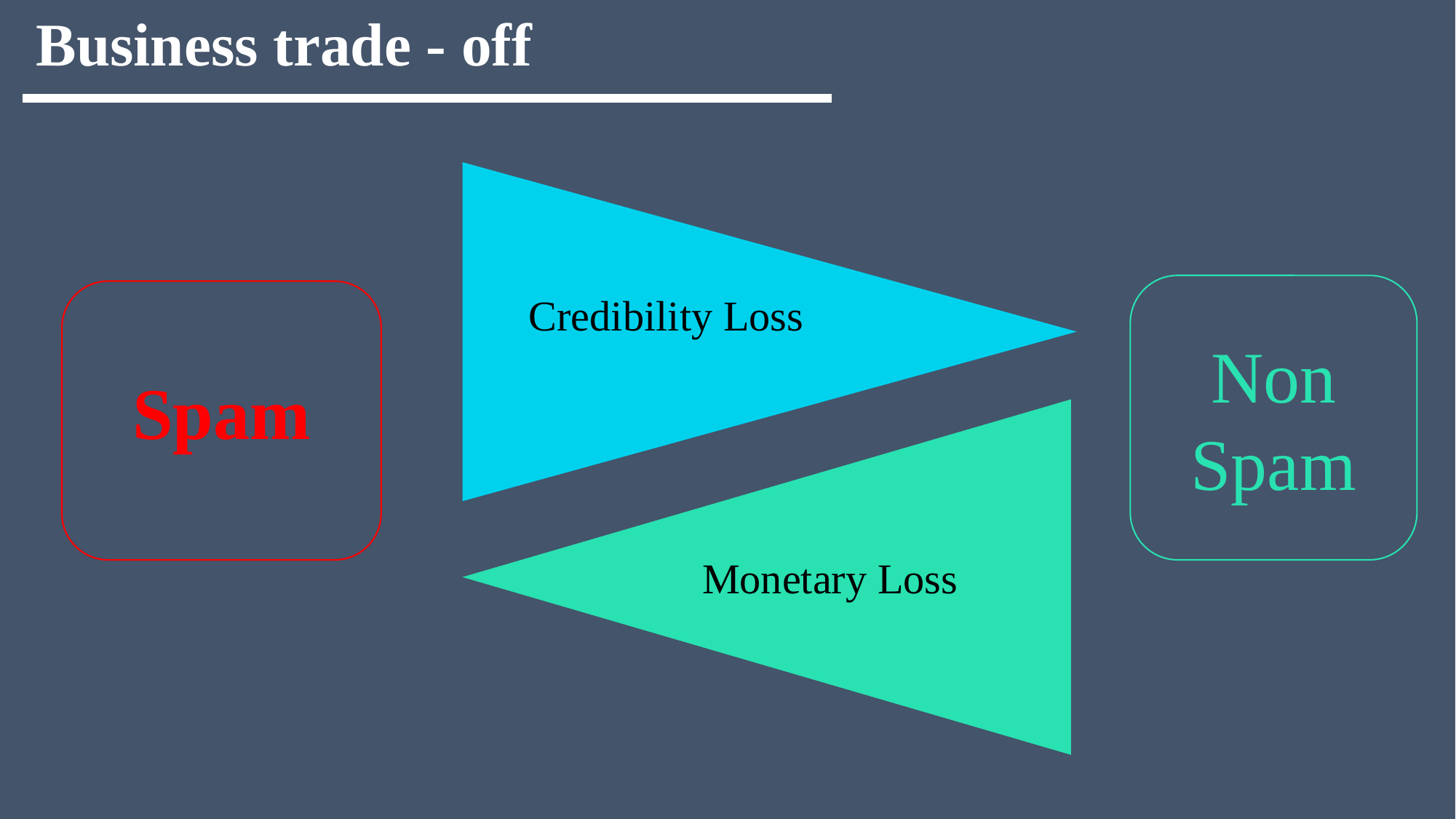

Business trade - off

Non Spam
Spam

Credibility Loss
Monetary Loss